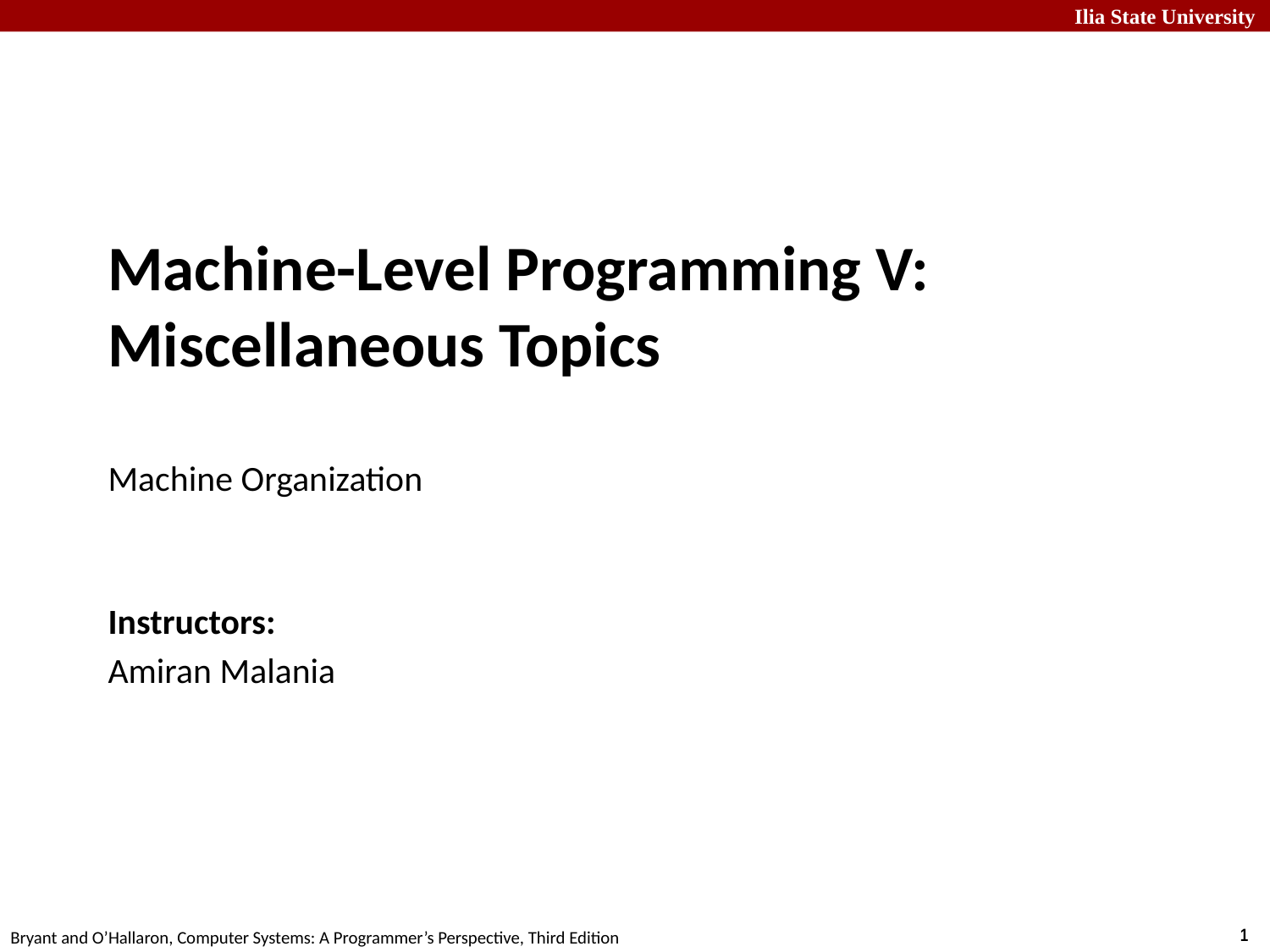

# Machine-Level Programming V: Miscellaneous Topics Machine Organization
Instructors:
Amiran Malania